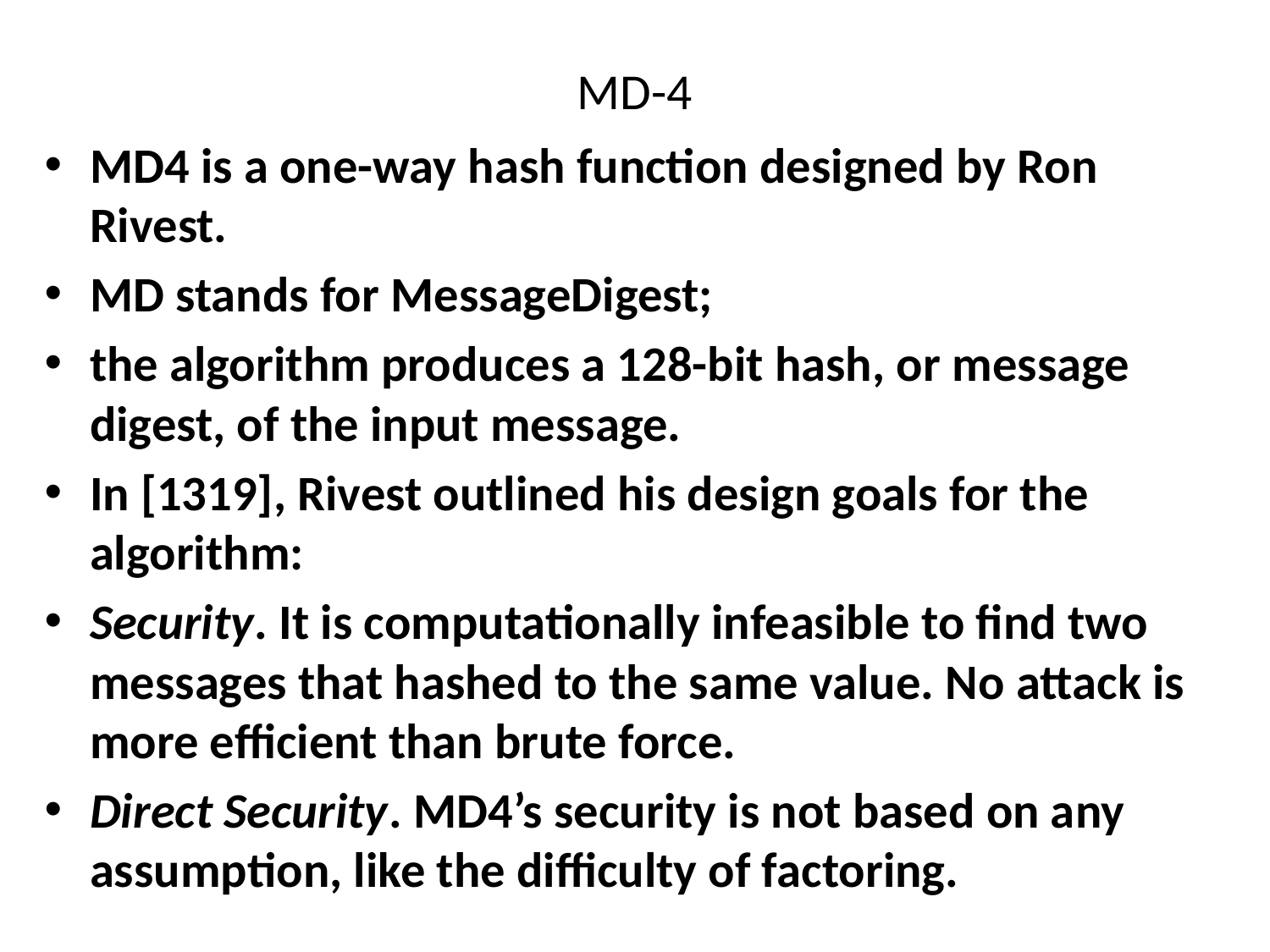

# MD-4
MD4 is a one-way hash function designed by Ron Rivest.
MD stands for MessageDigest;
the algorithm produces a 128-bit hash, or message digest, of the input message.
In [1319], Rivest outlined his design goals for the algorithm:
Security. It is computationally infeasible to find two messages that hashed to the same value. No attack is more efficient than brute force.
Direct Security. MD4’s security is not based on any assumption, like the difficulty of factoring.